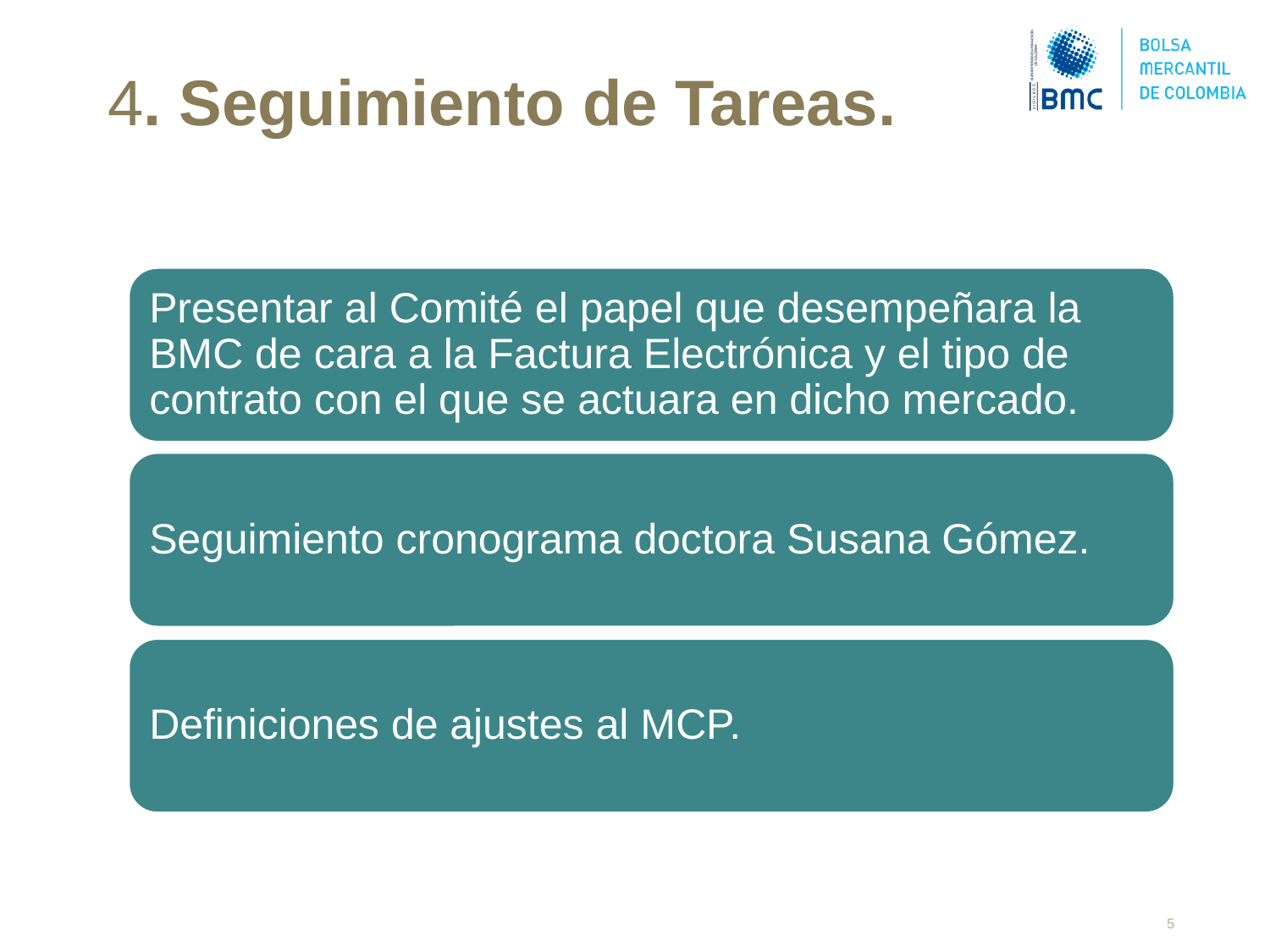

4. Seguimiento de Tareas.
Presentar al Comité el papel que desempeñara la BMC de cara a la Factura Electrónica y el tipo de contrato con el que se actuara en dicho mercado.
Seguimiento cronograma doctora Susana Gómez.
Definiciones de ajustes al MCP.